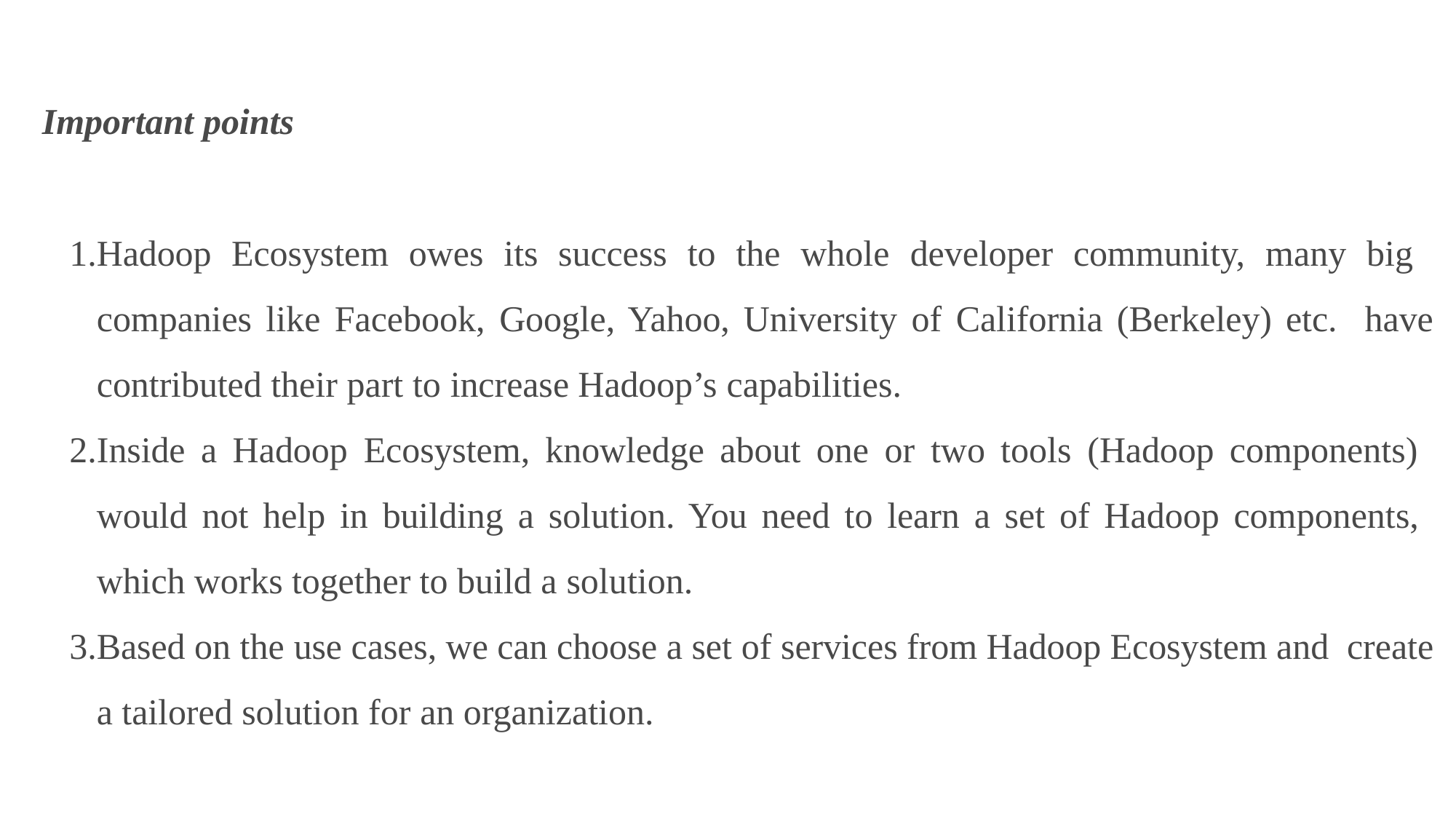

Important points

Hadoop Ecosystem owes its success to the whole developer community, many big  companies like Facebook, Google, Yahoo, University of California (Berkeley) etc.  have contributed their part to increase Hadoop’s capabilities.
Inside a Hadoop Ecosystem, knowledge about one or two tools (Hadoop components)  would not help in building a solution. You need to learn a set of Hadoop components,  which works together to build a solution.
Based on the use cases, we can choose a set of services from Hadoop Ecosystem and  create a tailored solution for an organization.